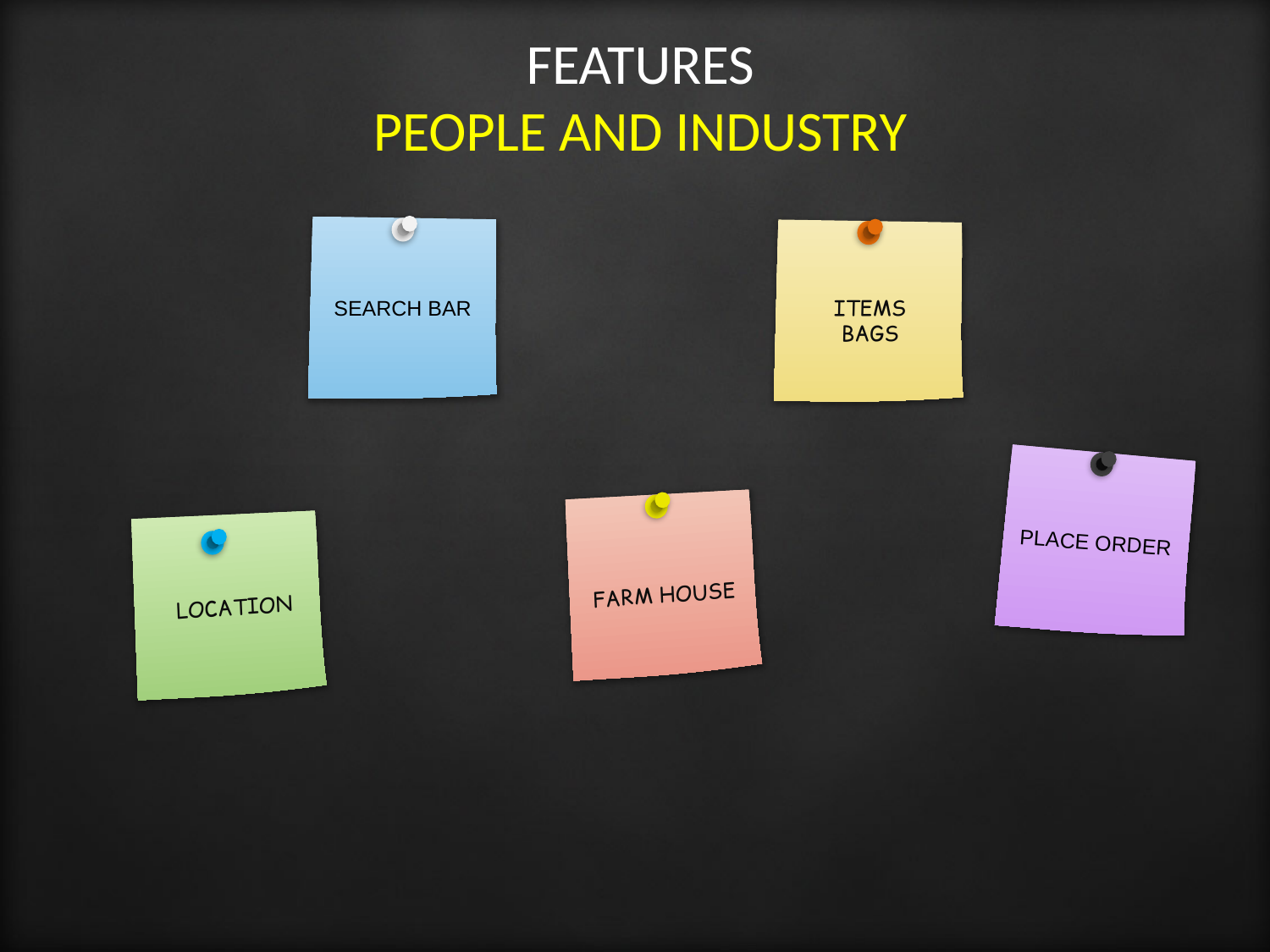

# FEATURES PEOPLE AND INDUSTRY

SEARCH BAR

ITEMS
BAGS

PLACE ORDER

FARM HOUSE
LOCATION